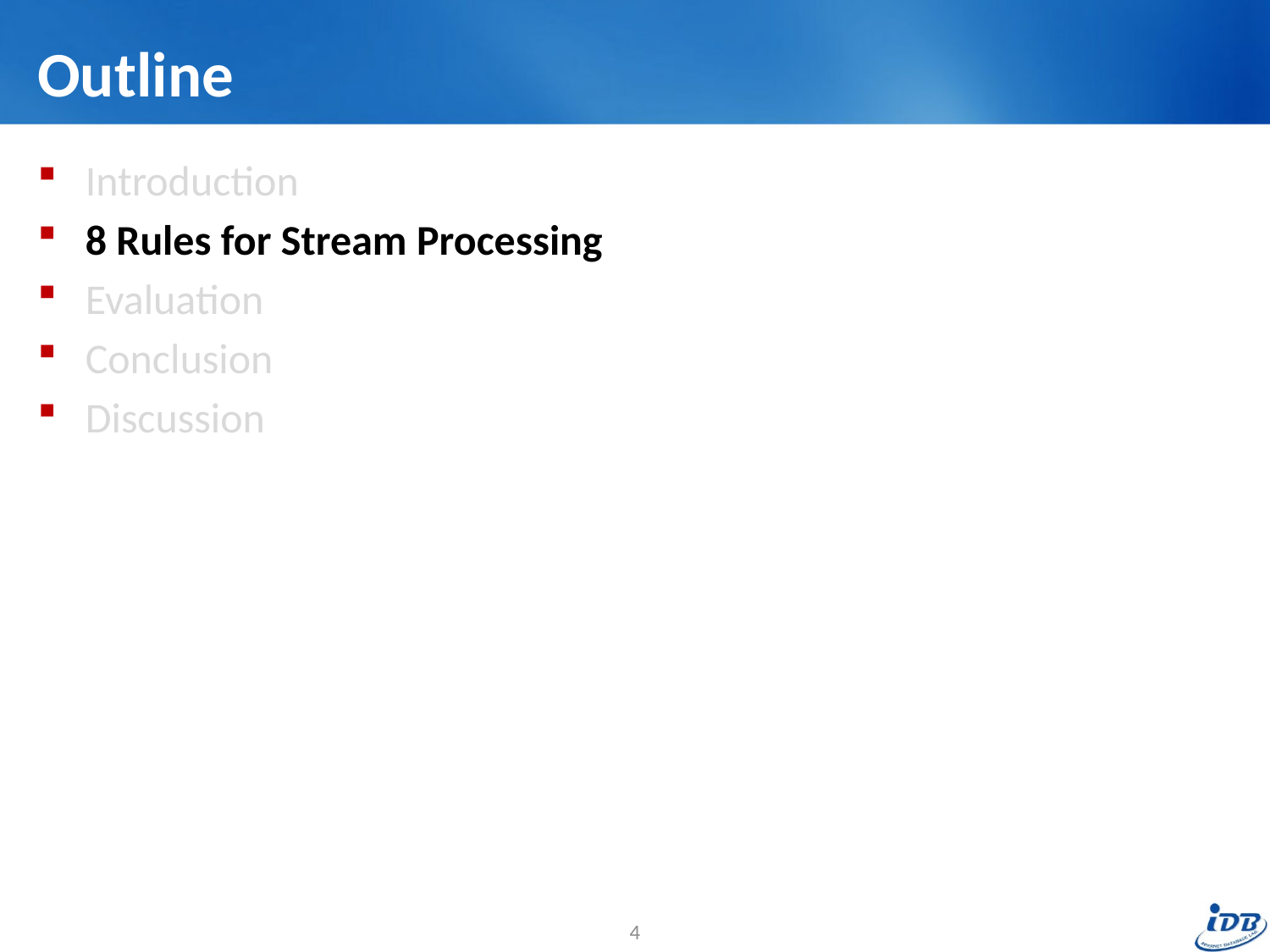

# Outline
Introduction
8 Rules for Stream Processing
Evaluation
Conclusion
Discussion
4